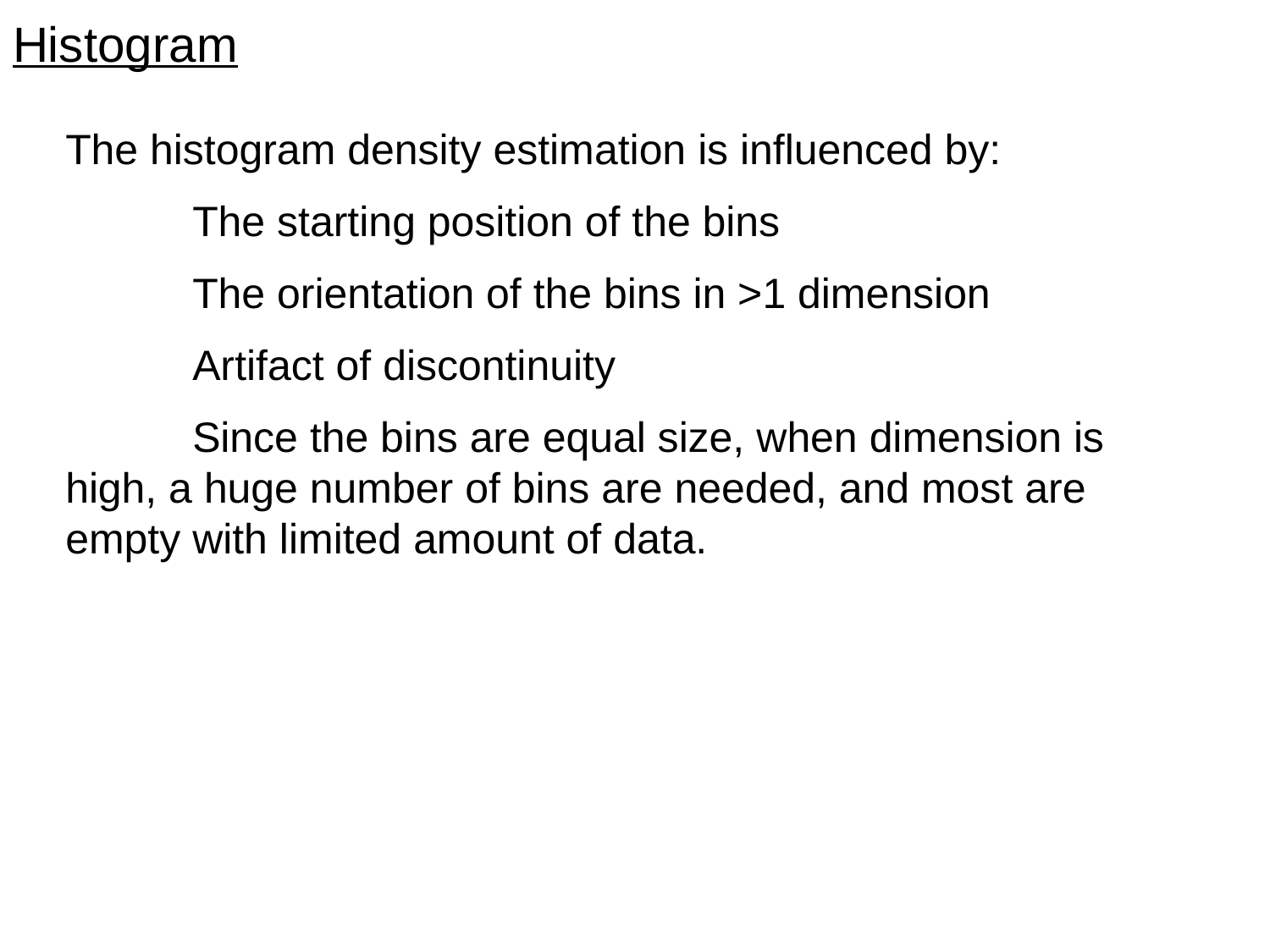

# Histogram
The histogram density estimation is influenced by:
	The starting position of the bins
	The orientation of the bins in >1 dimension
	Artifact of discontinuity
	Since the bins are equal size, when dimension is high, a huge number of bins are needed, and most are empty with limited amount of data.